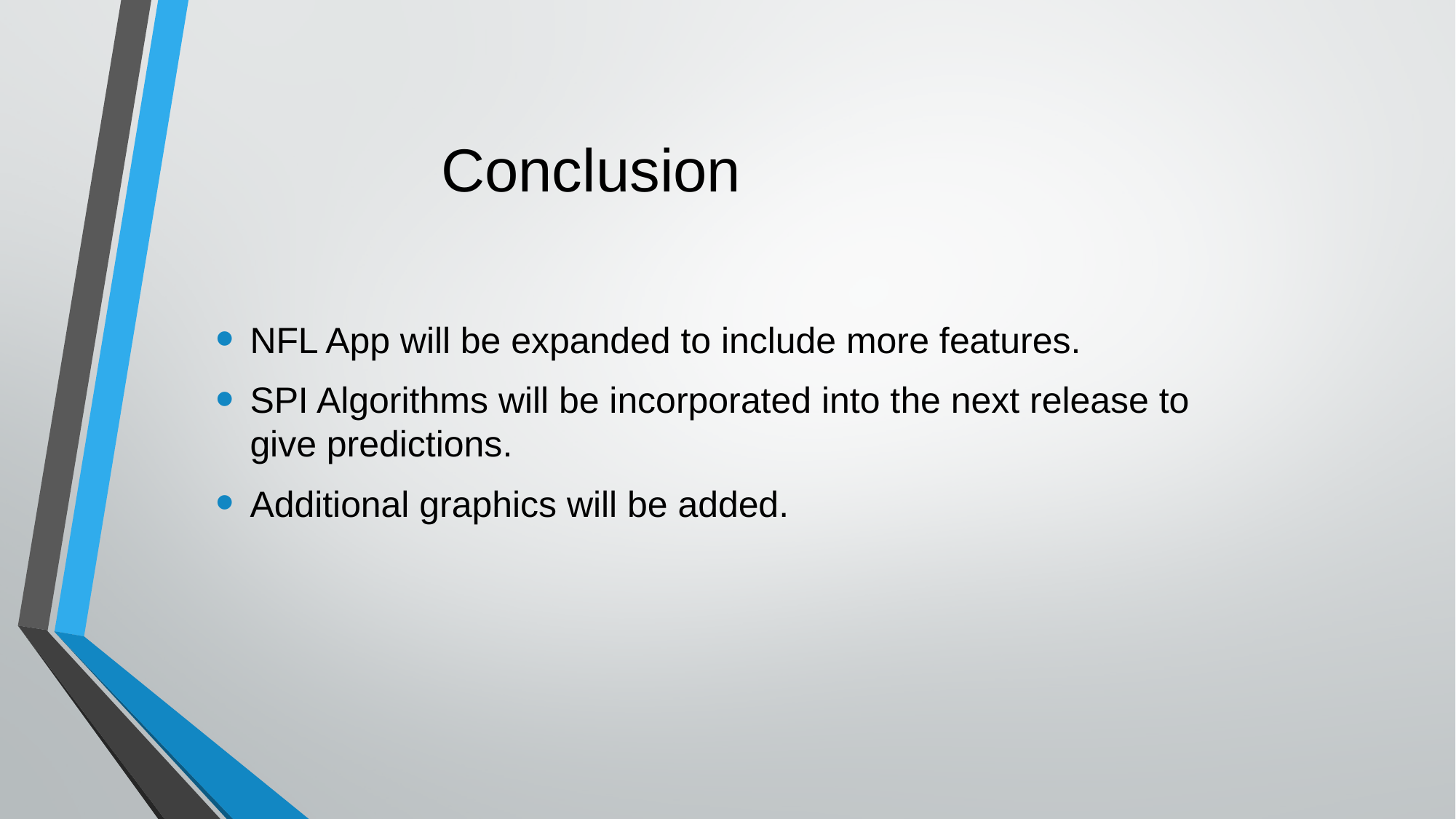

# Conclusion
NFL App will be expanded to include more features.
SPI Algorithms will be incorporated into the next release to give predictions.
Additional graphics will be added.